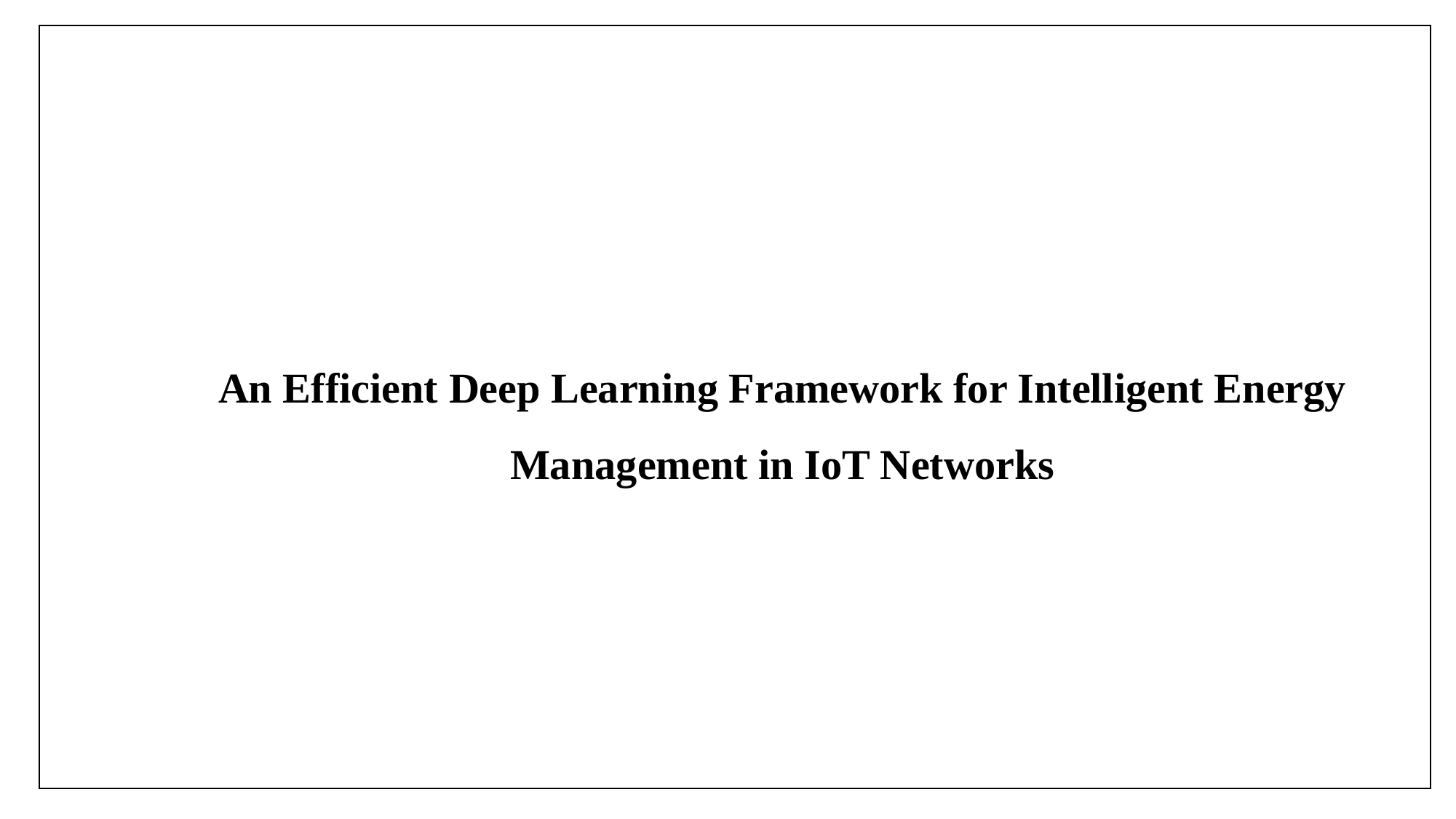

# An Efficient Deep Learning Framework for Intelligent Energy Management in IoT Networks